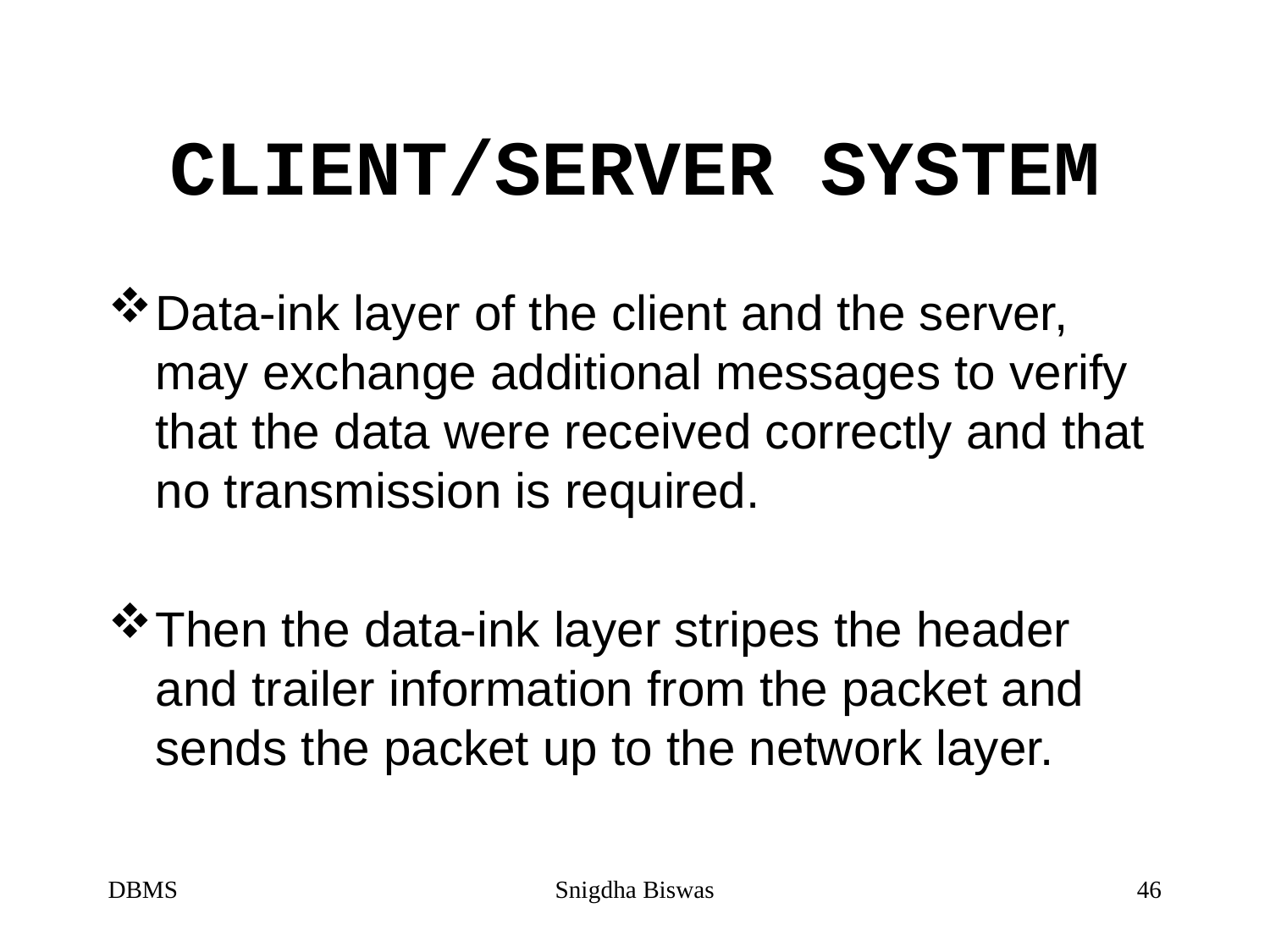

# CLIENT/SERVER SYSTEM
Data-ink layer of the client and the server, may exchange additional messages to verify that the data were received correctly and that no transmission is required.

Then the data-ink layer stripes the header and trailer information from the packet and sends the packet up to the network layer.
DBMS
Snigdha Biswas
46